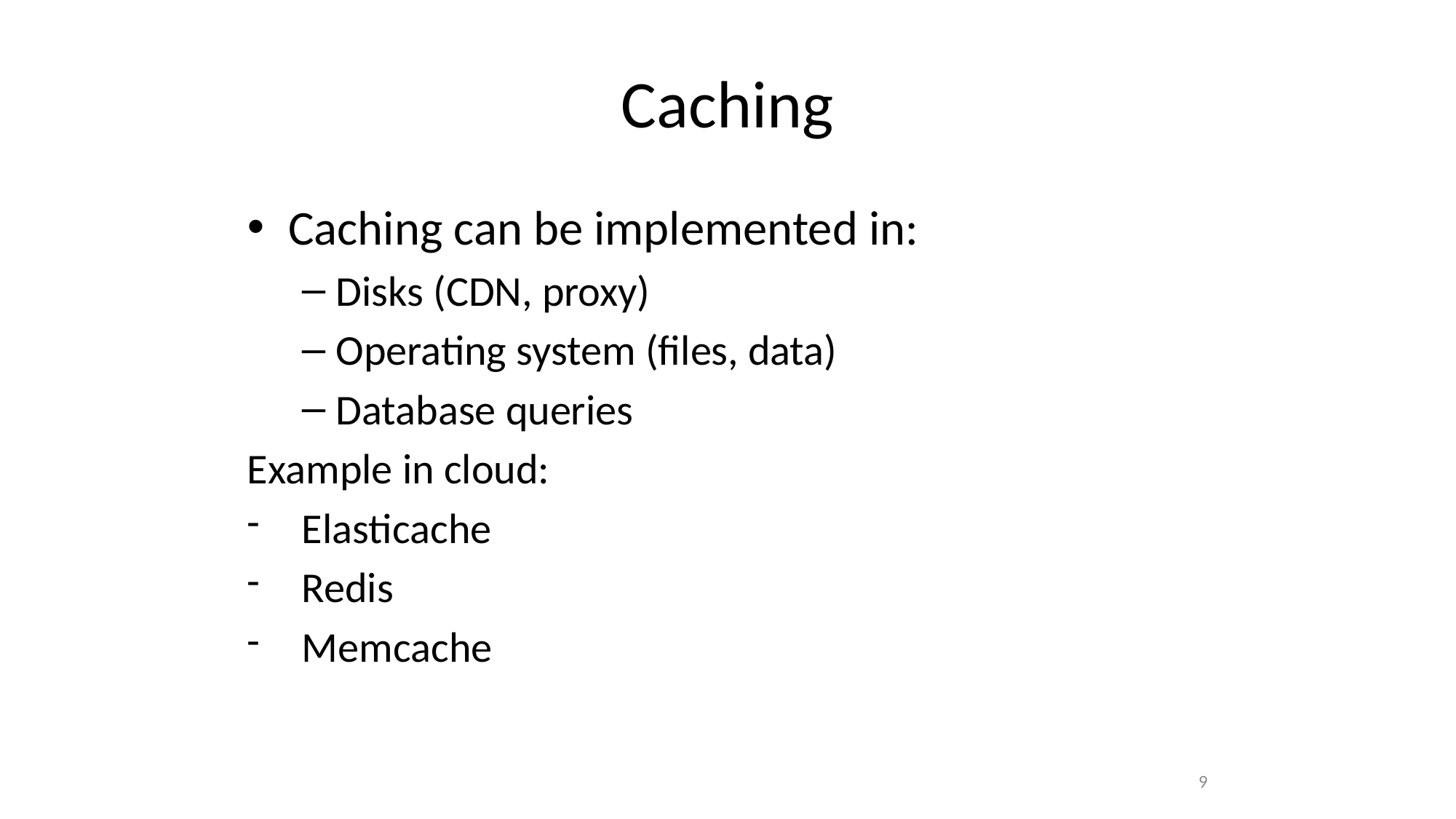

Caching
Caching can be implemented in:
Disks (CDN, proxy)
Operating system (files, data)
Database queries
Example in cloud:
Elasticache
Redis
Memcache

9